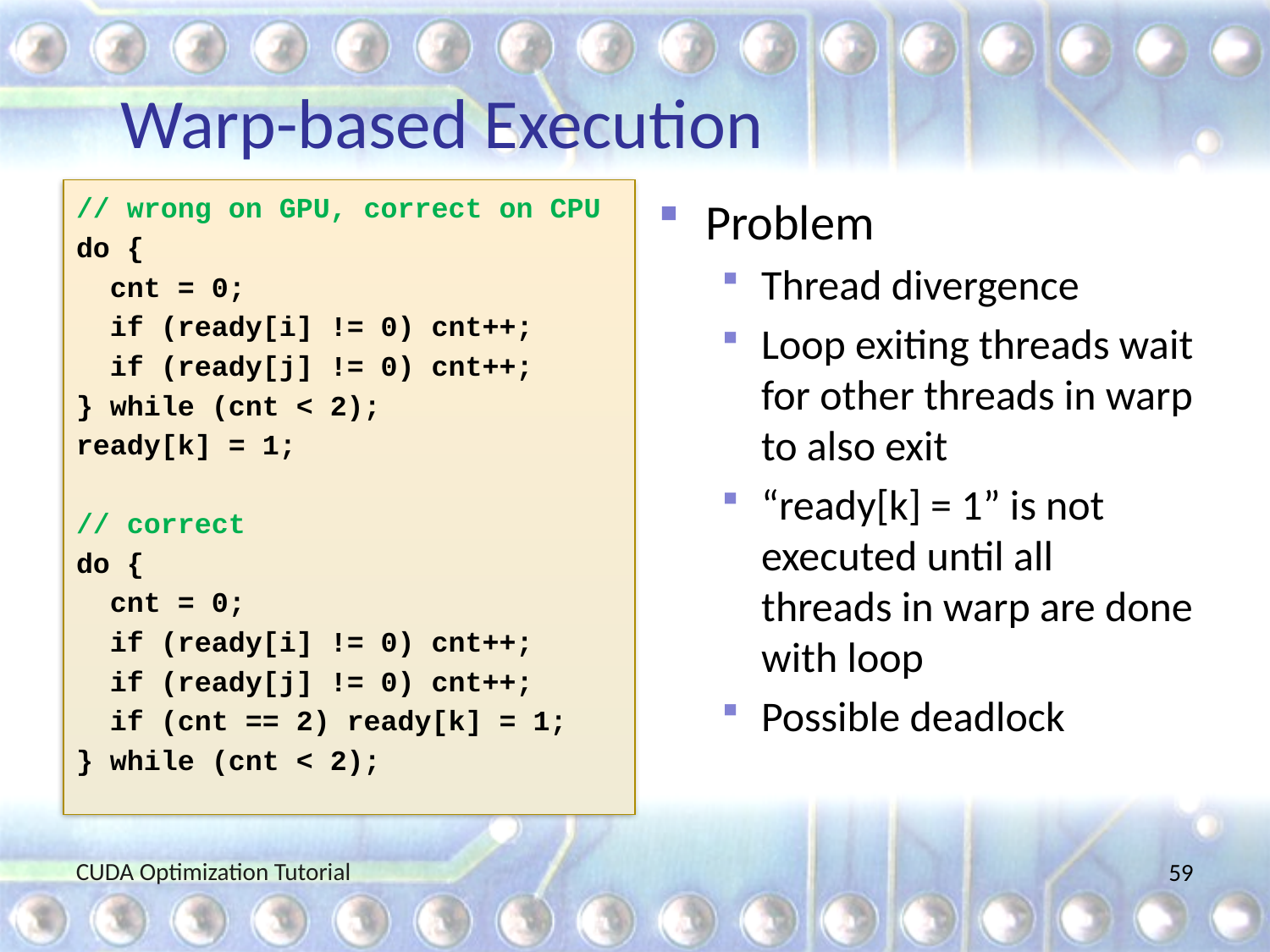

# Warp-based Execution

// wrong on GPU, correct on CPU
do {
  cnt = 0;
  if (ready[i] != 0) cnt++;
  if (ready[j] != 0) cnt++;
} while (cnt < 2);
ready[k] = 1;

// correct
do {
  cnt = 0;
  if (ready[i] != 0) cnt++;
  if (ready[j] != 0) cnt++;
  if (cnt == 2) ready[k] = 1;
} while (cnt < 2);

Problem
Thread divergence
Loop exiting threads wait for other threads in warp to also exit
“ready[k] = 1” is not executed until all threads in warp are done with loop
Possible deadlock
CUDA Optimization Tutorial
59